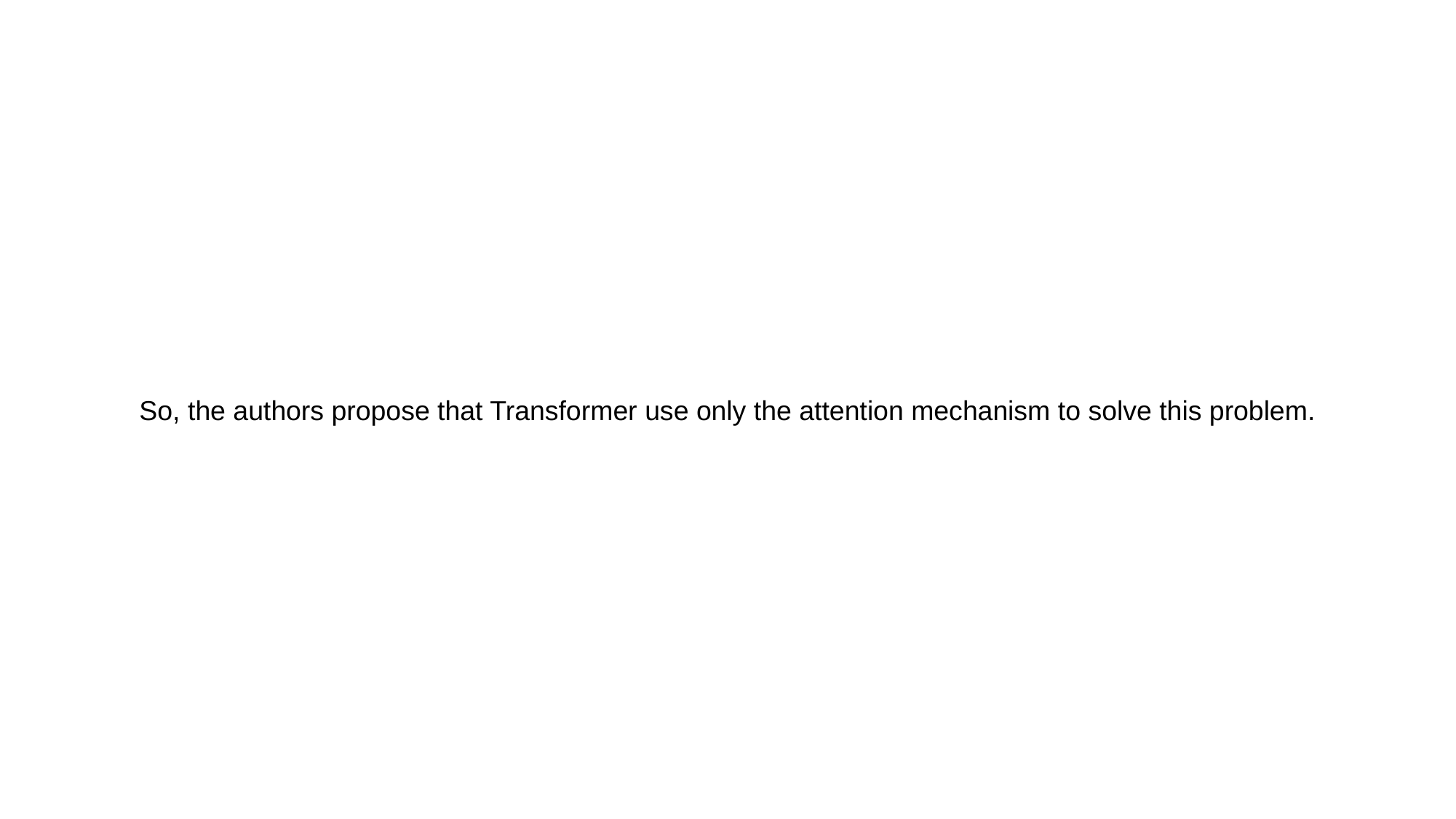

So, the authors propose that Transformer use only the attention mechanism to solve this problem.